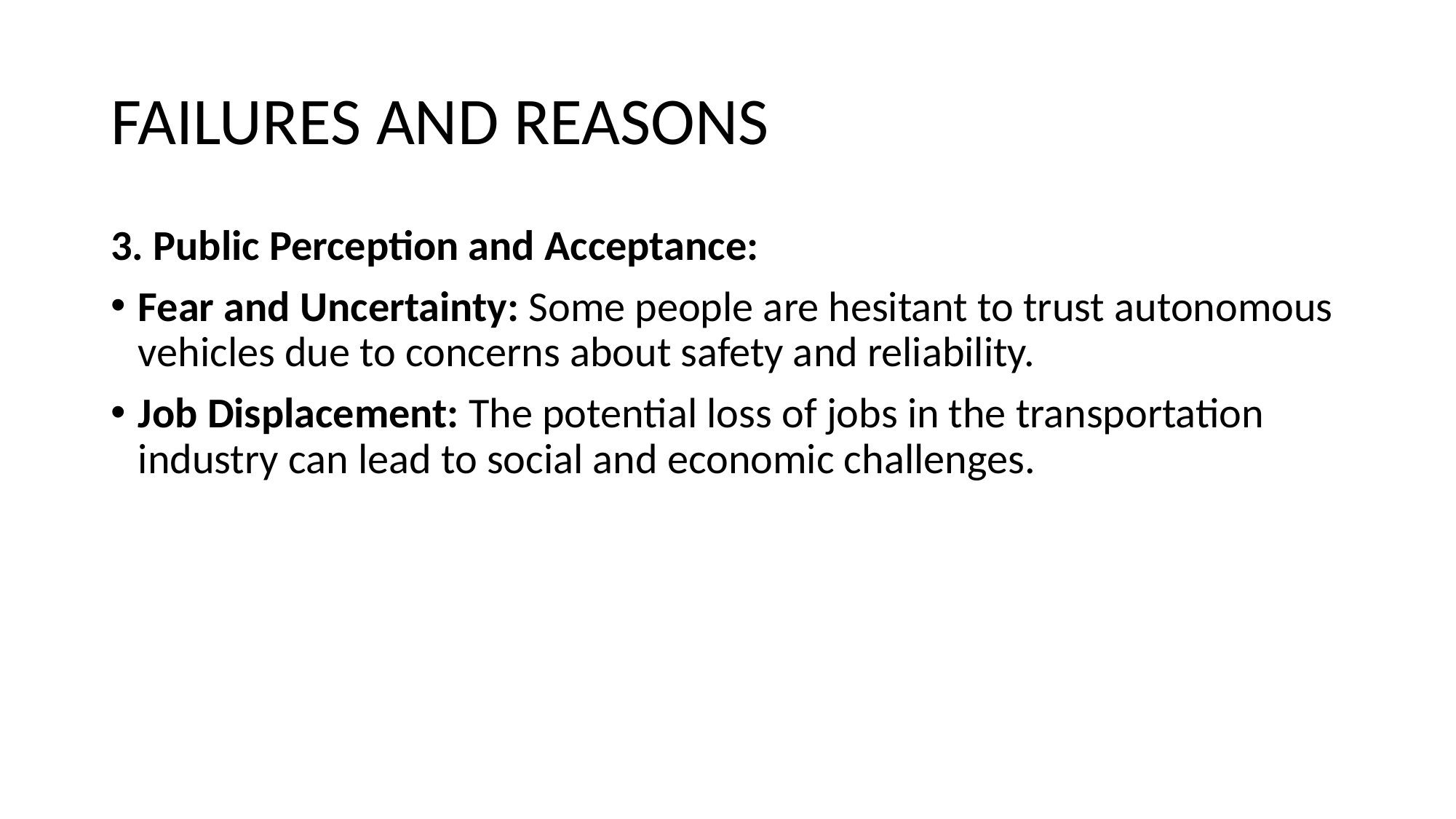

# FAILURES AND REASONS
3. Public Perception and Acceptance:
Fear and Uncertainty: Some people are hesitant to trust autonomous vehicles due to concerns about safety and reliability.
Job Displacement: The potential loss of jobs in the transportation industry can lead to social and economic challenges.